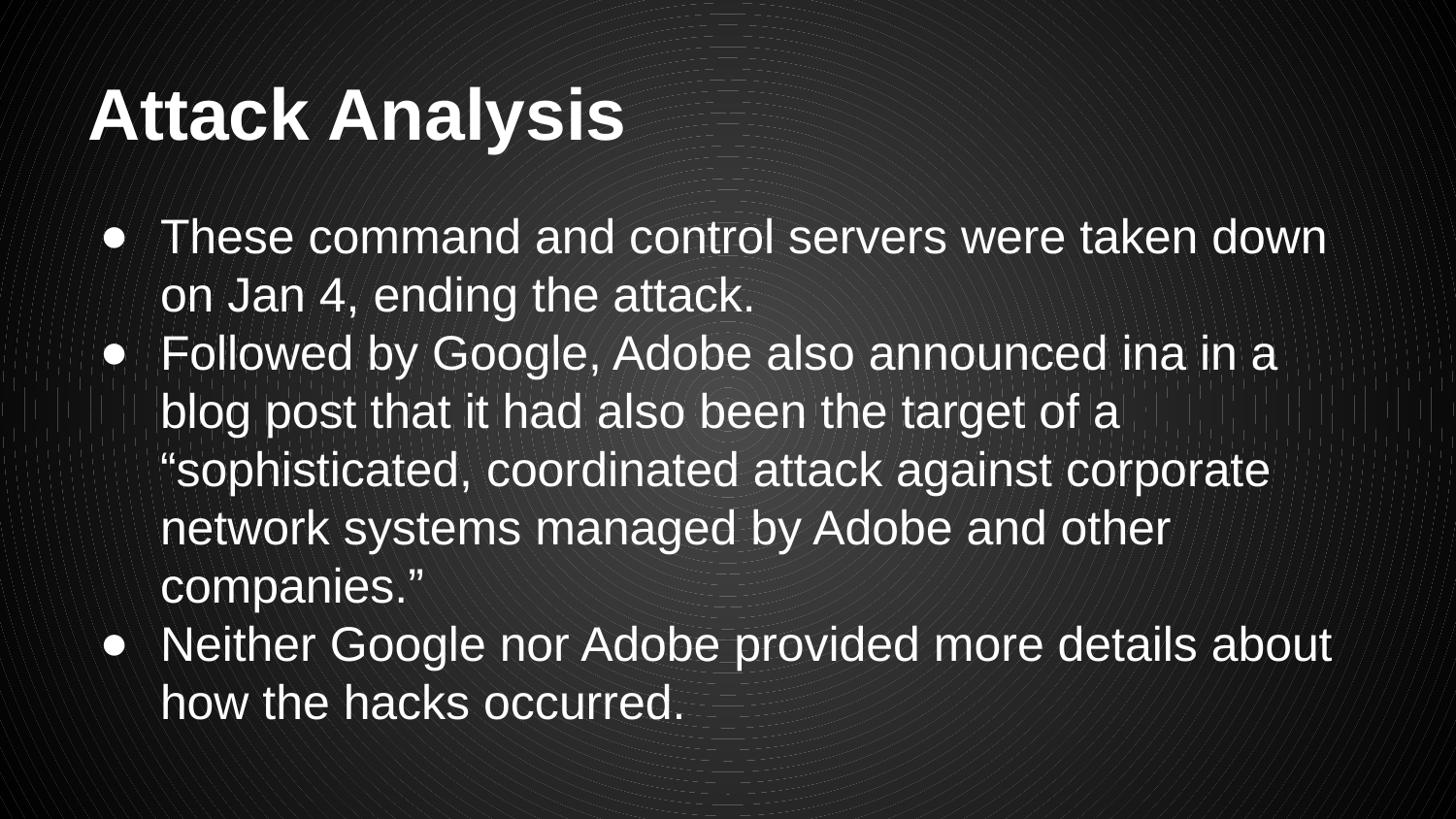

# Attack Analysis
These command and control servers were taken down on Jan 4, ending the attack.
Followed by Google, Adobe also announced ina in a blog post that it had also been the target of a “sophisticated, coordinated attack against corporate network systems managed by Adobe and other companies.”
Neither Google nor Adobe provided more details about how the hacks occurred.